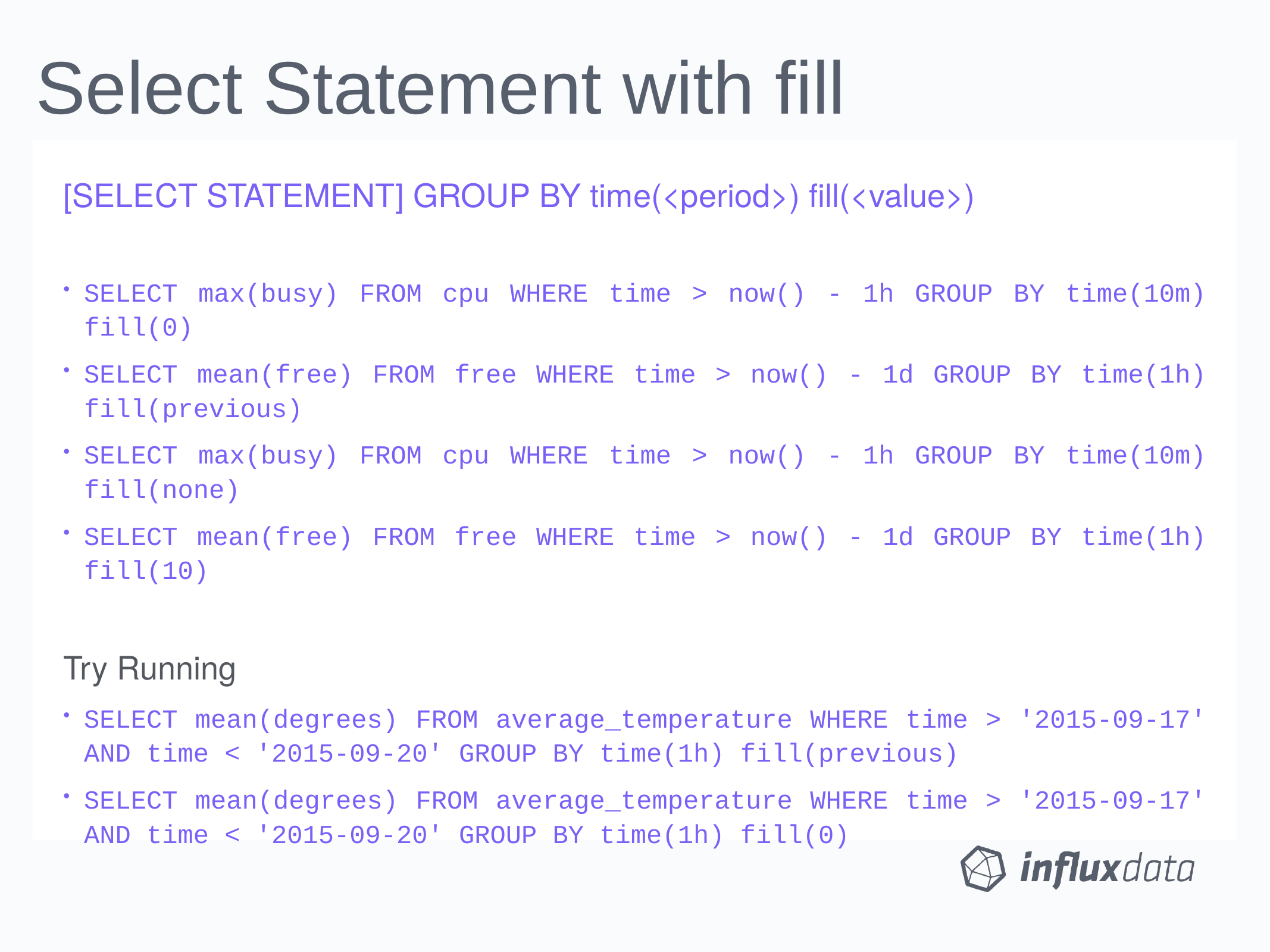

Select Statement with fill
[SELECT STATEMENT] GROUP BY time(<period>) fill(<value>)

SELECT max(busy) FROM cpu WHERE time > now() - 1h GROUP BY time(10m) fill(0)
SELECT mean(free) FROM free WHERE time > now() - 1d GROUP BY time(1h) fill(previous)
SELECT max(busy) FROM cpu WHERE time > now() - 1h GROUP BY time(10m) fill(none)
SELECT mean(free) FROM free WHERE time > now() - 1d GROUP BY time(1h) fill(10)

Try Running
SELECT mean(degrees) FROM average_temperature WHERE time > '2015-09-17' AND time < '2015-09-20' GROUP BY time(1h) fill(previous)
SELECT mean(degrees) FROM average_temperature WHERE time > '2015-09-17' AND time < '2015-09-20' GROUP BY time(1h) fill(0)